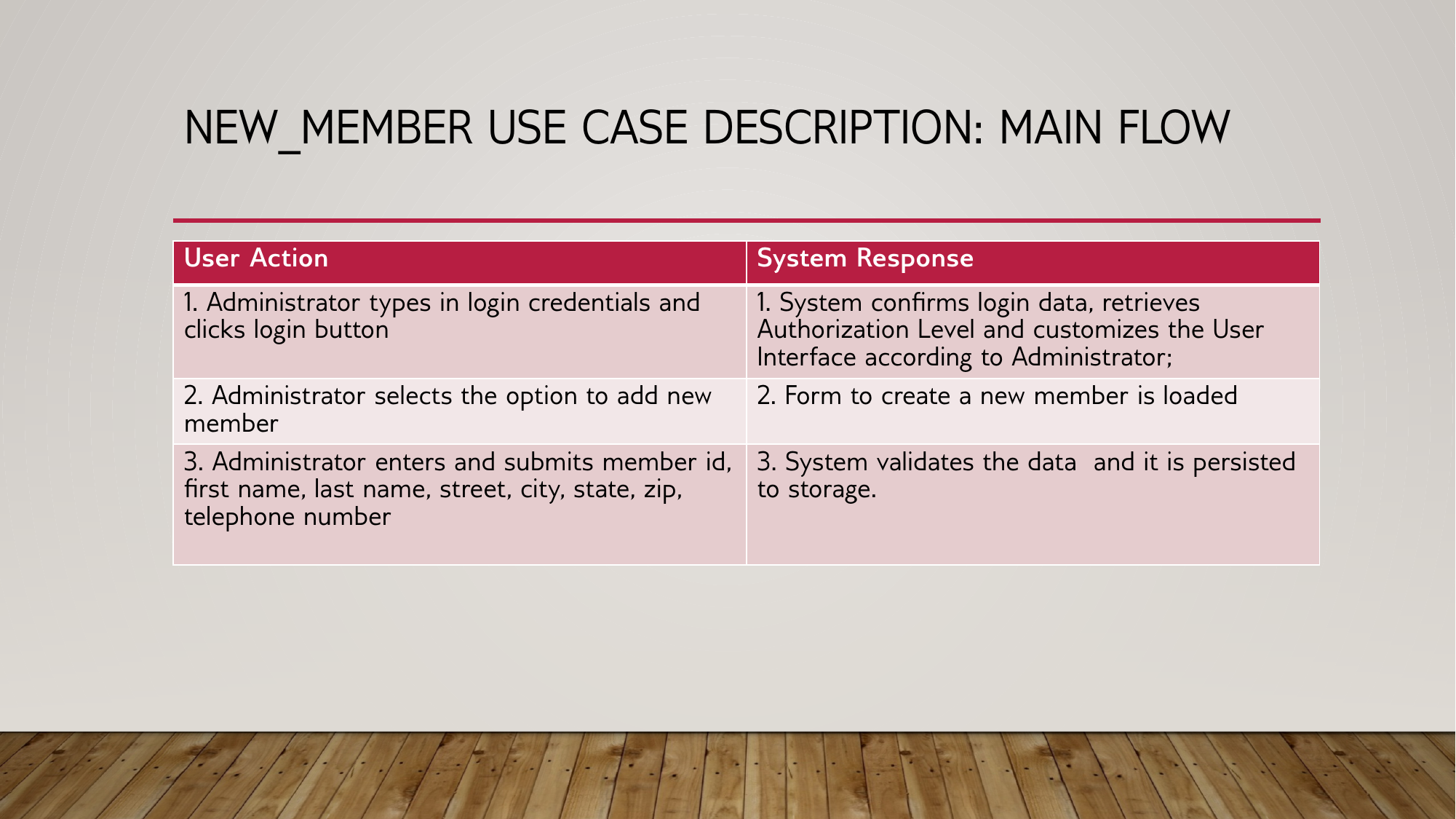

# New_member use case description: main flow
| User Action | System Response |
| --- | --- |
| 1. Administrator types in login credentials and clicks login button | 1. System confirms login data, retrieves Authorization Level and customizes the User Interface according to Administrator; |
| 2. Administrator selects the option to add new member | 2. Form to create a new member is loaded |
| 3. Administrator enters and submits member id, first name, last name, street, city, state, zip, telephone number | 3. System validates the data and it is persisted to storage. |